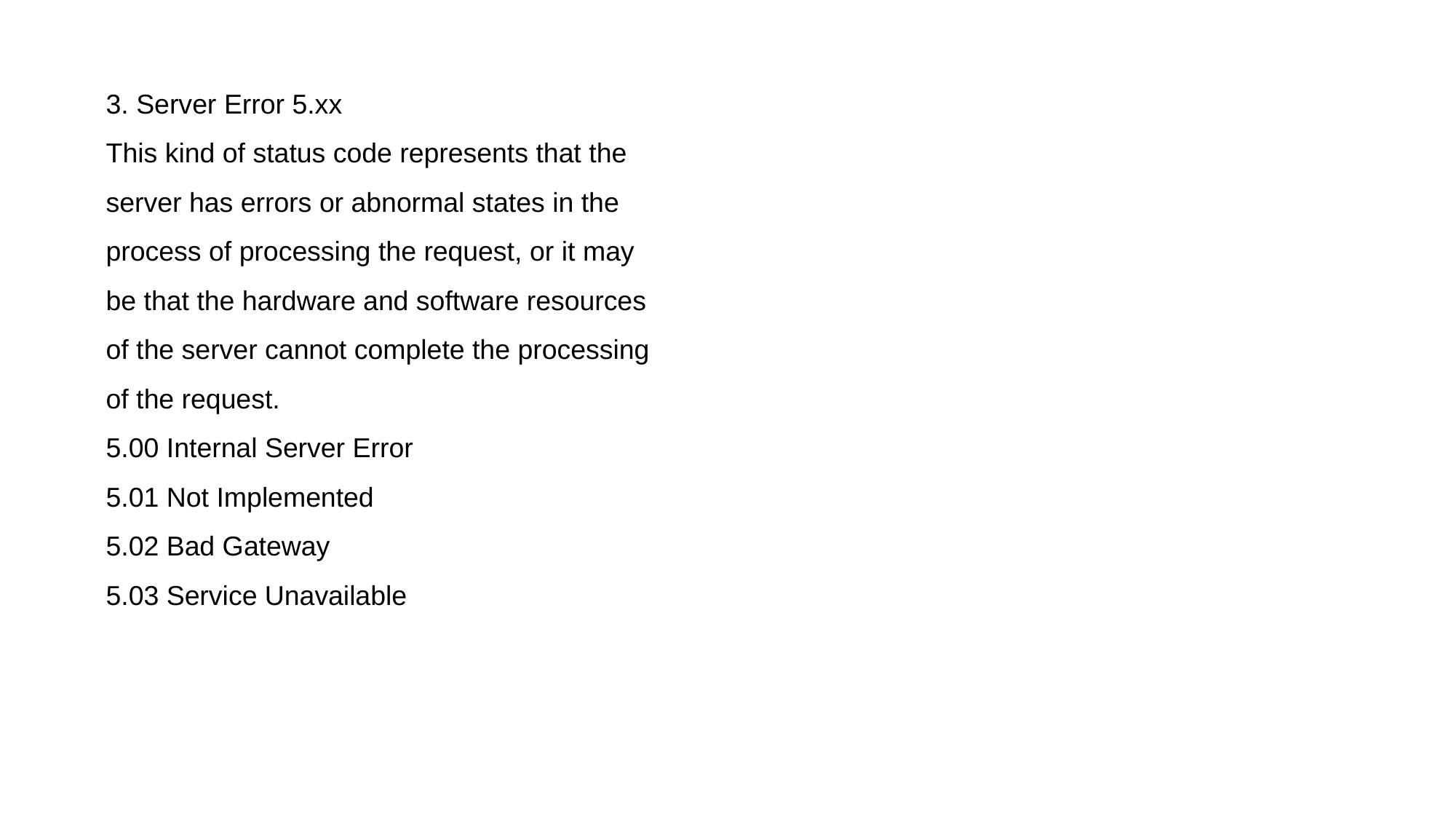

3. Server Error 5.xx
This kind of status code represents that the server has errors or abnormal states in the process of processing the request, or it may be that the hardware and software resources of the server cannot complete the processing of the request.
5.00 Internal Server Error
5.01 Not Implemented
5.02 Bad Gateway
5.03 Service Unavailable